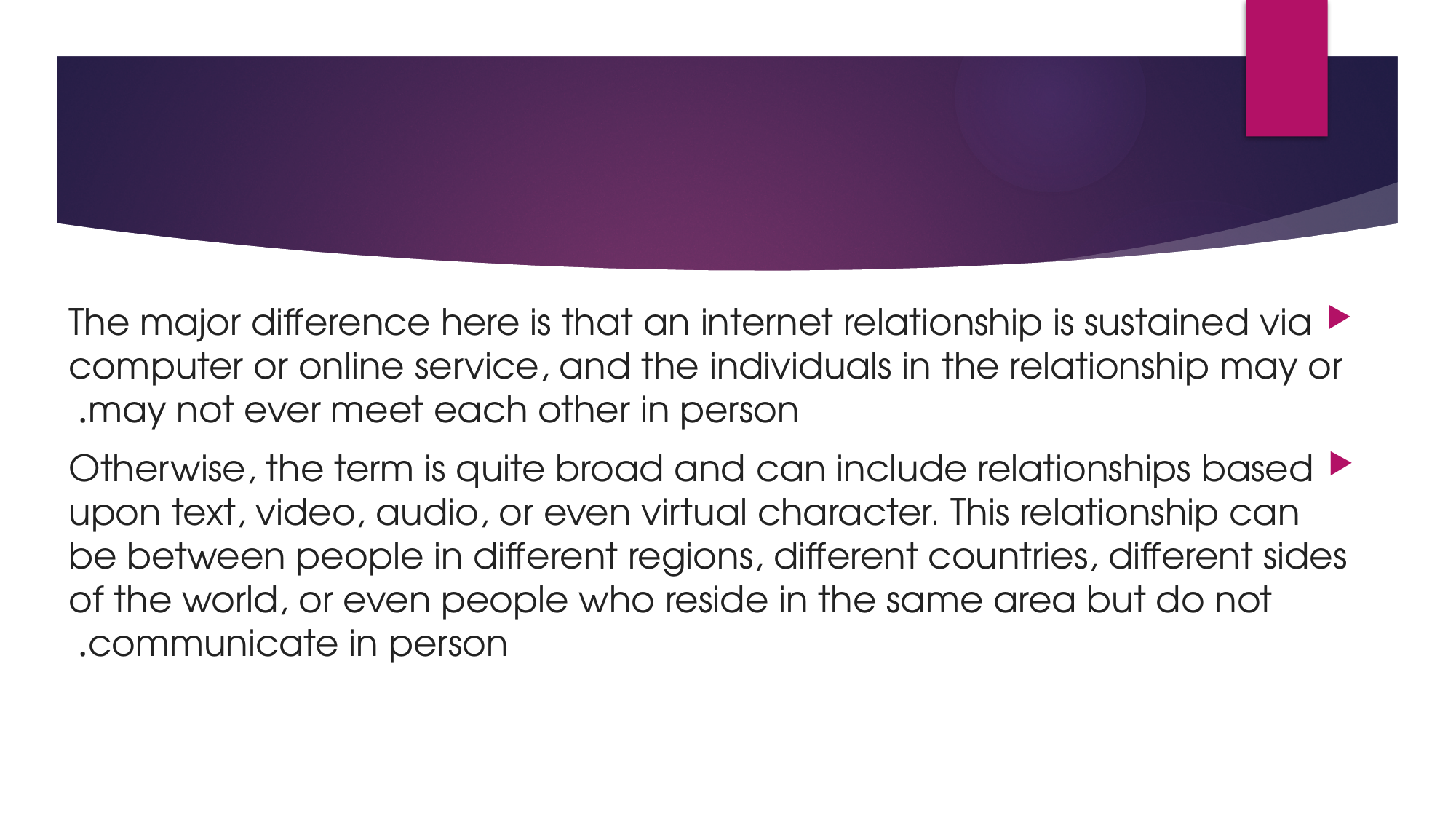

The major difference here is that an internet relationship is sustained via computer or online service, and the individuals in the relationship may or may not ever meet each other in person.
Otherwise, the term is quite broad and can include relationships based upon text, video, audio, or even virtual character. This relationship can be between people in different regions, different countries, different sides of the world, or even people who reside in the same area but do not communicate in person.